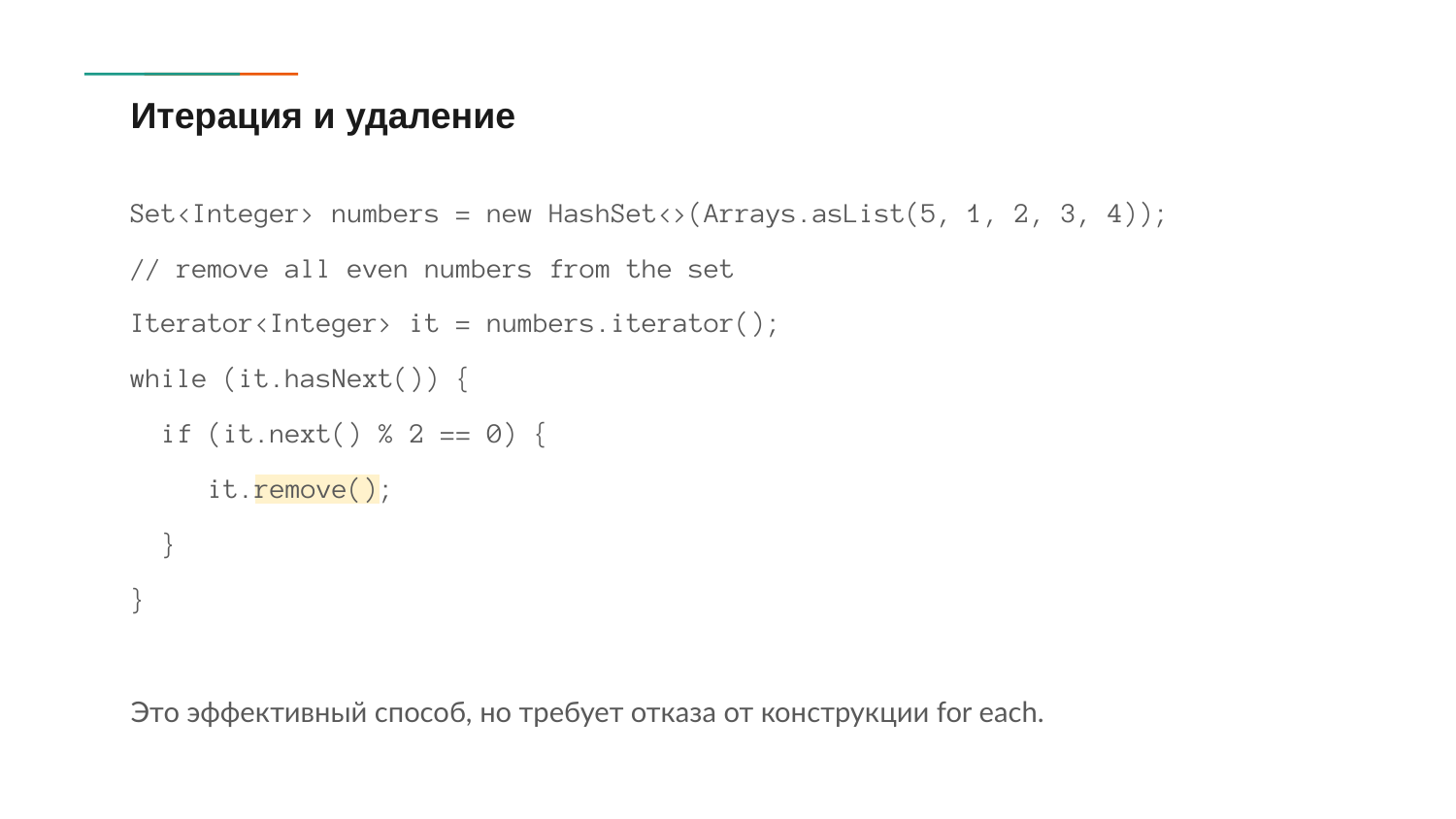

# Итерация и удаление
Set<Integer> numbers = new HashSet<>(Arrays.asList(5, 1, 2, 3, 4));
// remove all even numbers from the set
Iterator<Integer> it = numbers.iterator();
while (it.hasNext()) {
  if (it.next() % 2 == 0) {
     it.remove();
  }
}

Это эффективный способ, но требует отказа от конструкции for each.